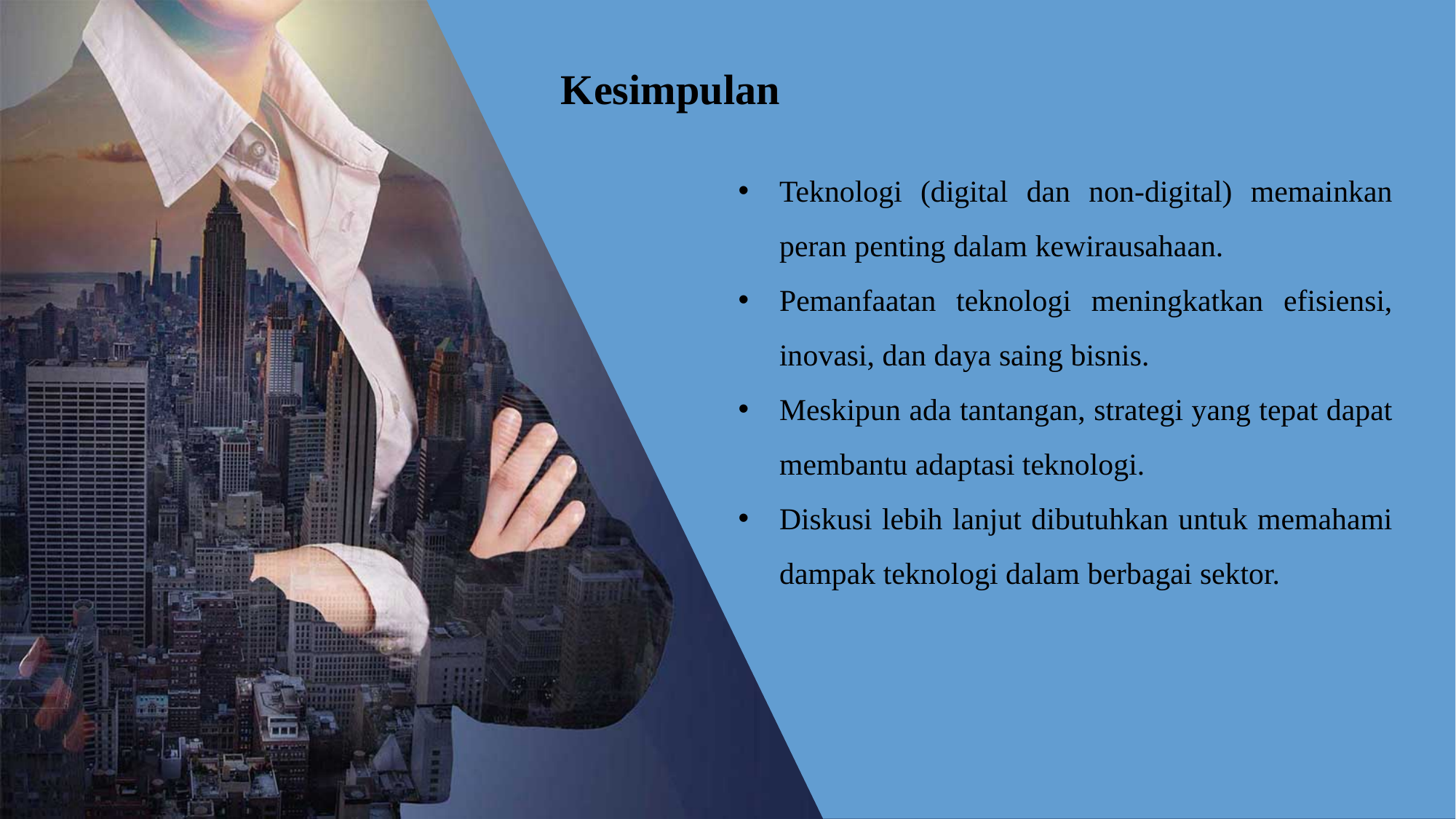

Kesimpulan
Teknologi (digital dan non-digital) memainkan peran penting dalam kewirausahaan.
Pemanfaatan teknologi meningkatkan efisiensi, inovasi, dan daya saing bisnis.
Meskipun ada tantangan, strategi yang tepat dapat membantu adaptasi teknologi.
Diskusi lebih lanjut dibutuhkan untuk memahami dampak teknologi dalam berbagai sektor.